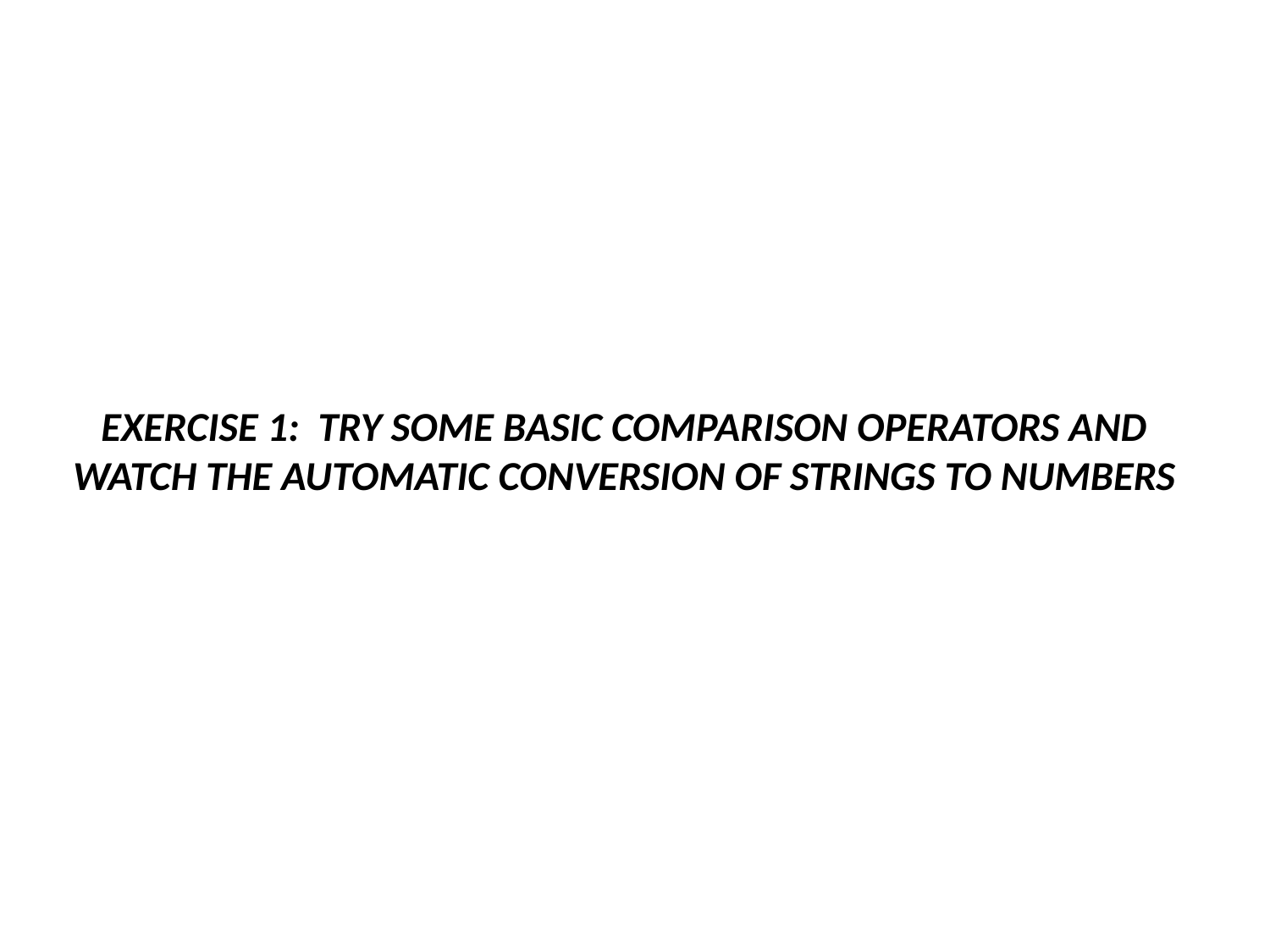

# EXERCISE 1:  TRY SOME BASIC COMPARISON OPERATORS AND WATCH THE AUTOMATIC CONVERSION OF STRINGS TO NUMBERS